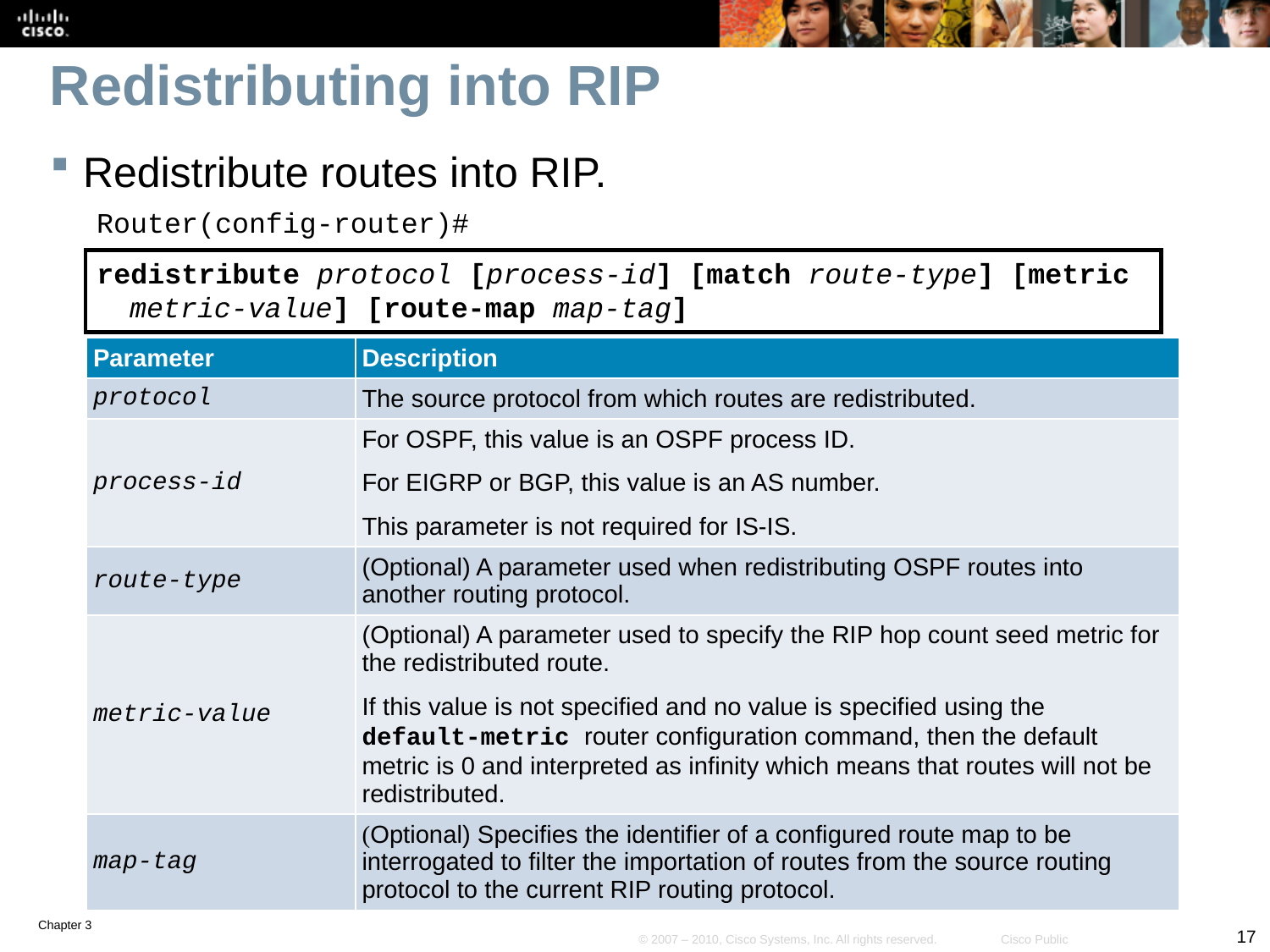

# Redistributing into RIP
Redistribute routes into RIP.
Router(config-router)#
redistribute protocol [process-id] [match route-type] [metric metric-value] [route-map map-tag]
| Parameter | Description |
| --- | --- |
| protocol | The source protocol from which routes are redistributed. |
| process-id | For OSPF, this value is an OSPF process ID. For EIGRP or BGP, this value is an AS number. This parameter is not required for IS-IS. |
| route-type | (Optional) A parameter used when redistributing OSPF routes into another routing protocol. |
| metric-value | (Optional) A parameter used to specify the RIP hop count seed metric for the redistributed route. If this value is not specified and no value is specified using the default-metric router configuration command, then the default metric is 0 and interpreted as infinity which means that routes will not be redistributed. |
| map-tag | (Optional) Specifies the identifier of a configured route map to be interrogated to filter the importation of routes from the source routing protocol to the current RIP routing protocol. |